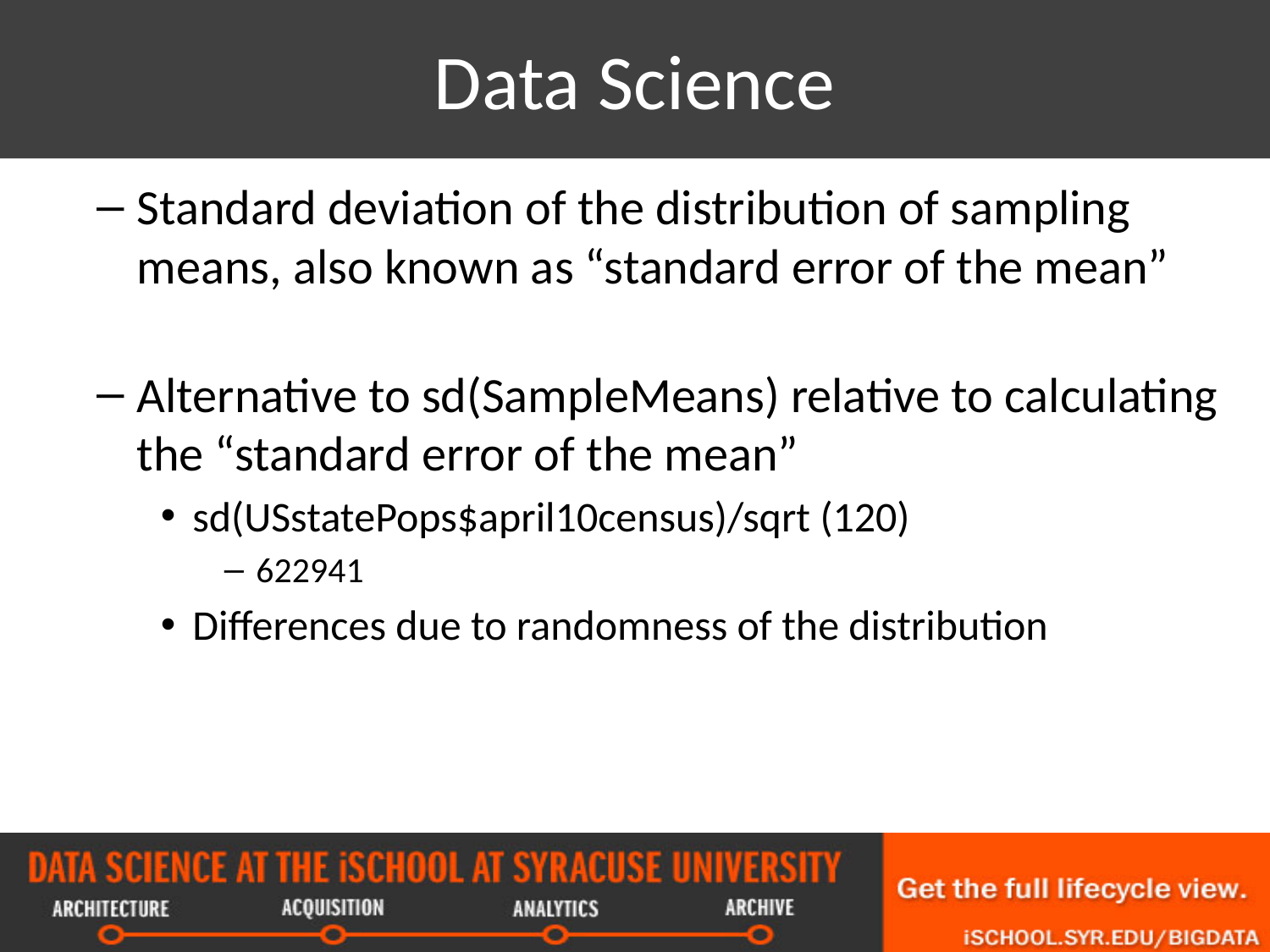

# Data Science
Standard deviation of the distribution of sampling means, also known as “standard error of the mean”
Alternative to sd(SampleMeans) relative to calculating the “standard error of the mean”
sd(USstatePops$april10census)/sqrt (120)
622941
Differences due to randomness of the distribution